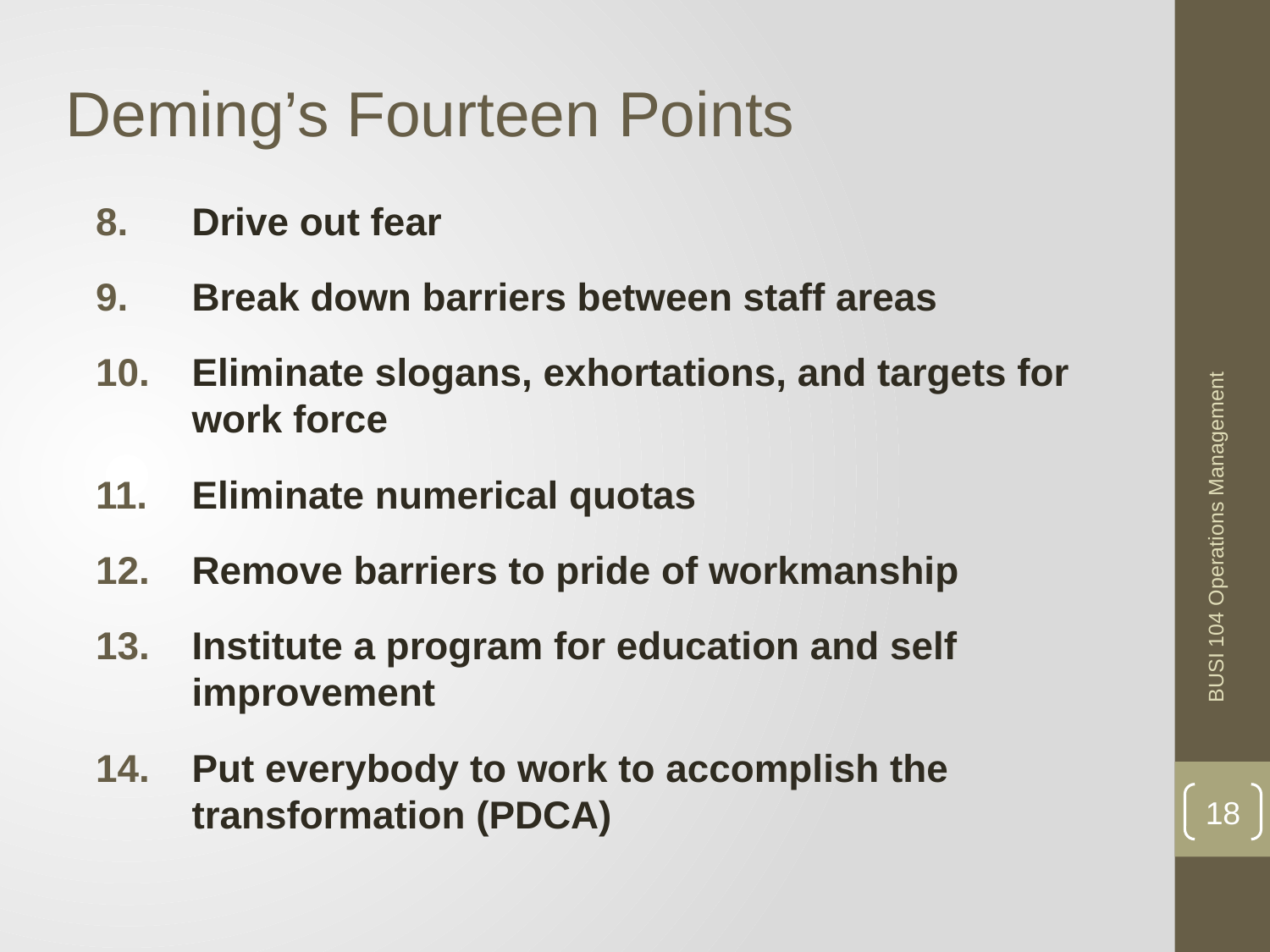

Deming’s Fourteen Points
Drive out fear
Break down barriers between staff areas
Eliminate slogans, exhortations, and targets for work force
Eliminate numerical quotas
Remove barriers to pride of workmanship
Institute a program for education and self improvement
Put everybody to work to accomplish the transformation (PDCA)
BUSI 104 Operations Management
18